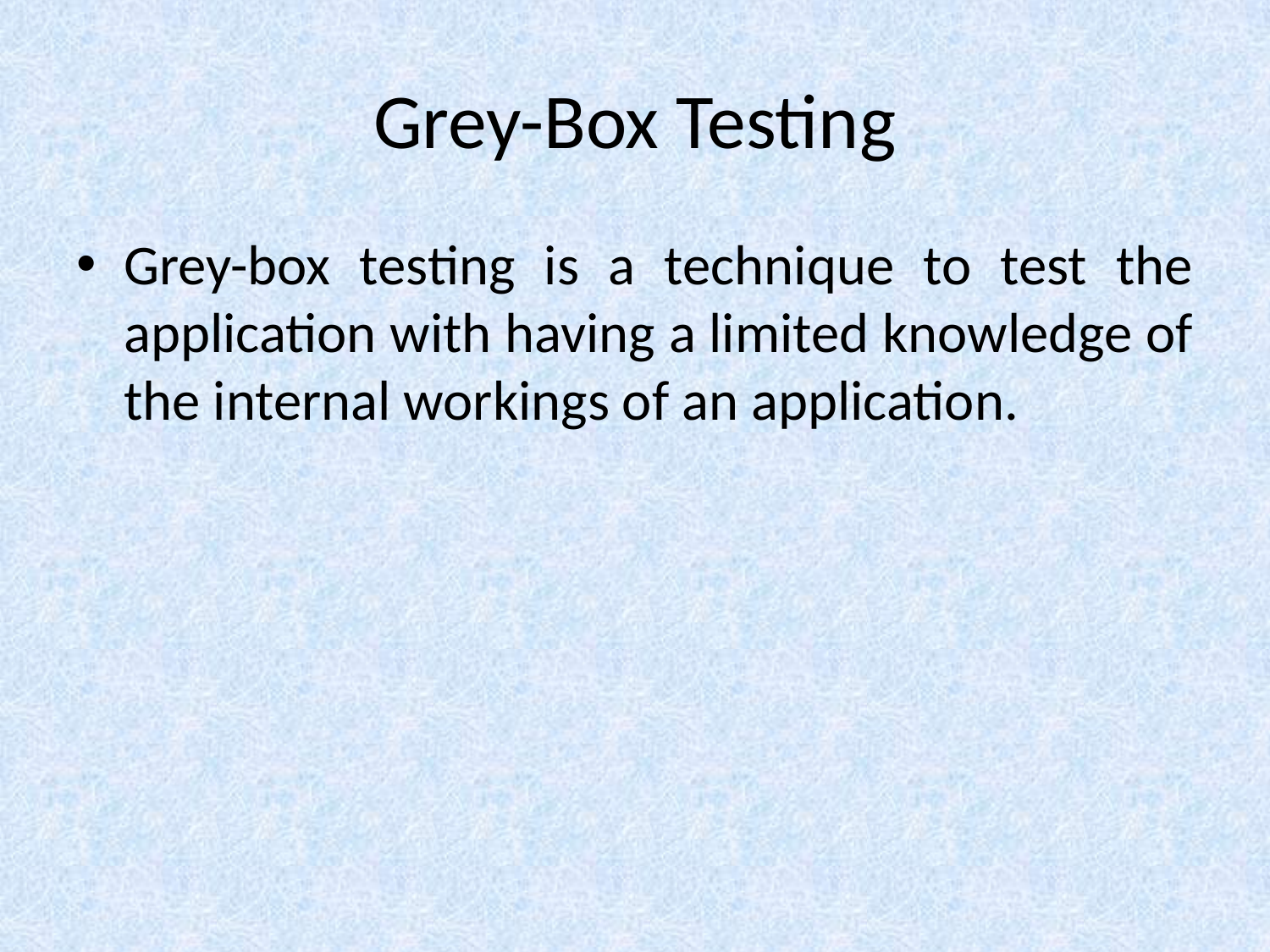

# Grey-Box Testing
Grey-box testing is a technique to test the application with having a limited knowledge of the internal workings of an application.